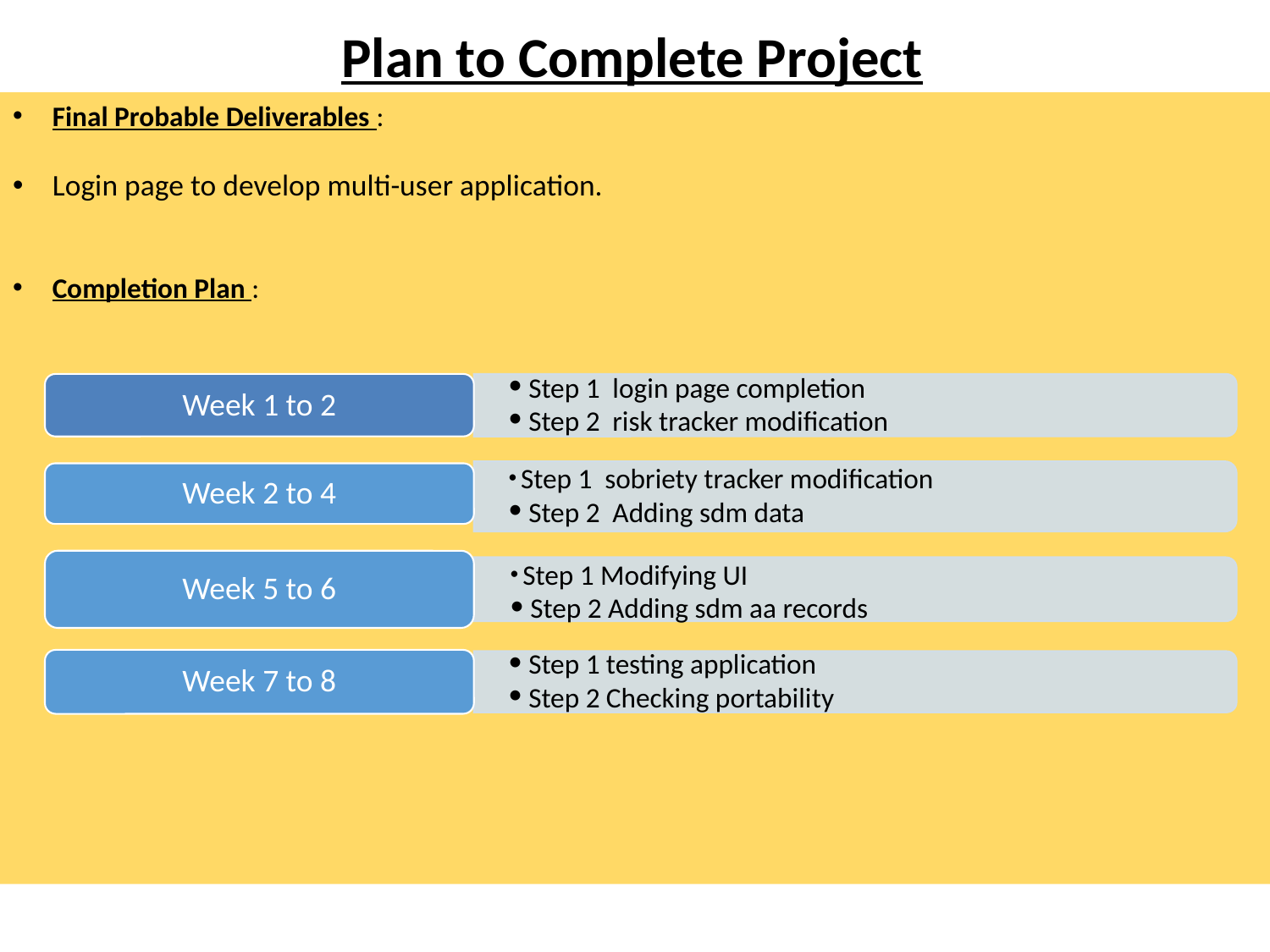

# Plan to Complete Project
Final Probable Deliverables :

Login page to develop multi-user application.

Completion Plan :

 Step 1  login page completion
 Step 2  risk tracker modification
Week 1 to 2

 Step 1  sobriety tracker modification
 Step 2  Adding sdm data
Week 2 to 4

Week 5 to 6
 Step 1 Modifying UI
 Step 2 Adding sdm aa records

Week 7 to 8
 Step 1 testing application
 Step 2 Checking portability